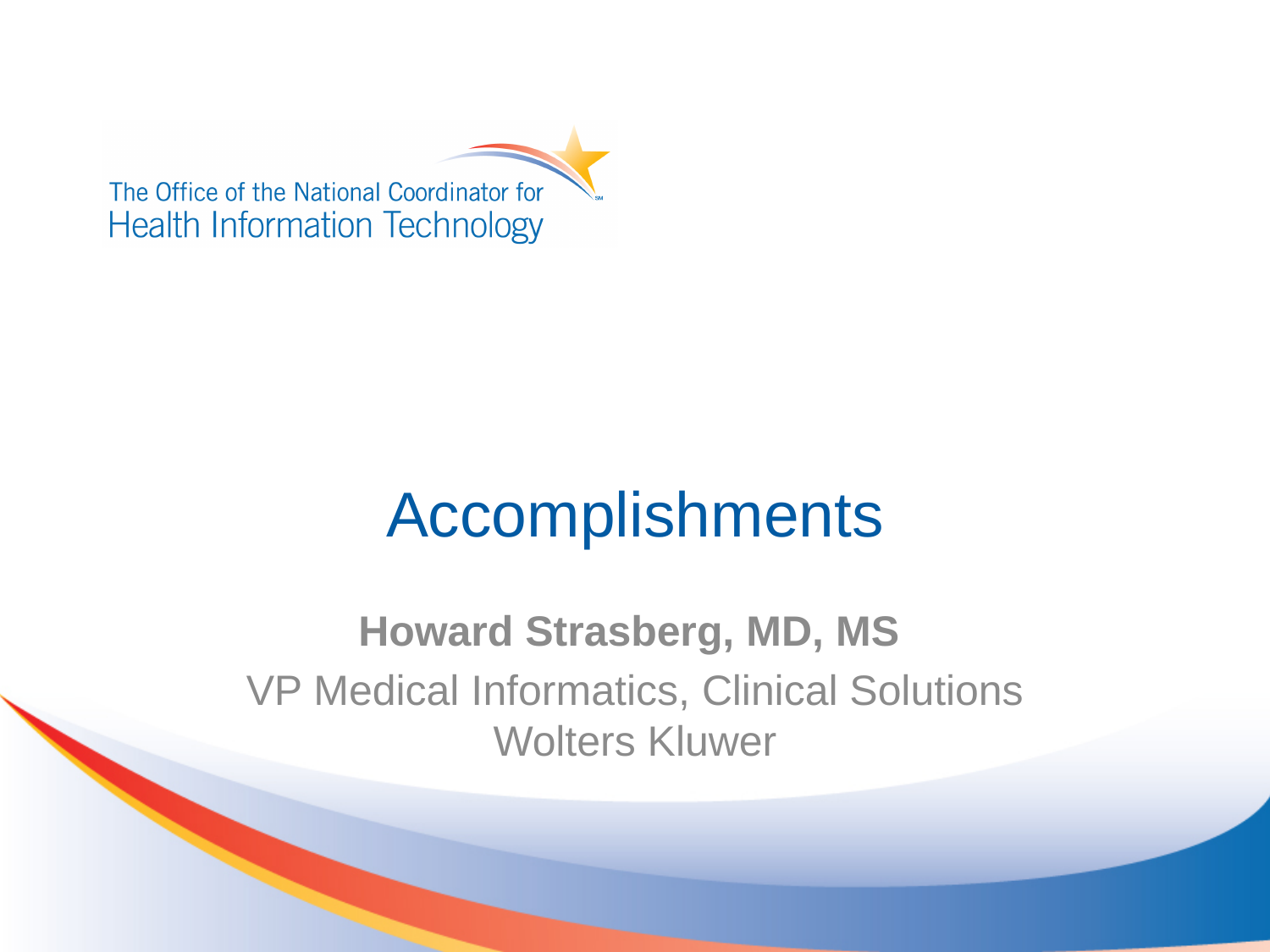

# Accomplishments
Howard Strasberg, MD, MS
VP Medical Informatics, Clinical Solutions Wolters Kluwer